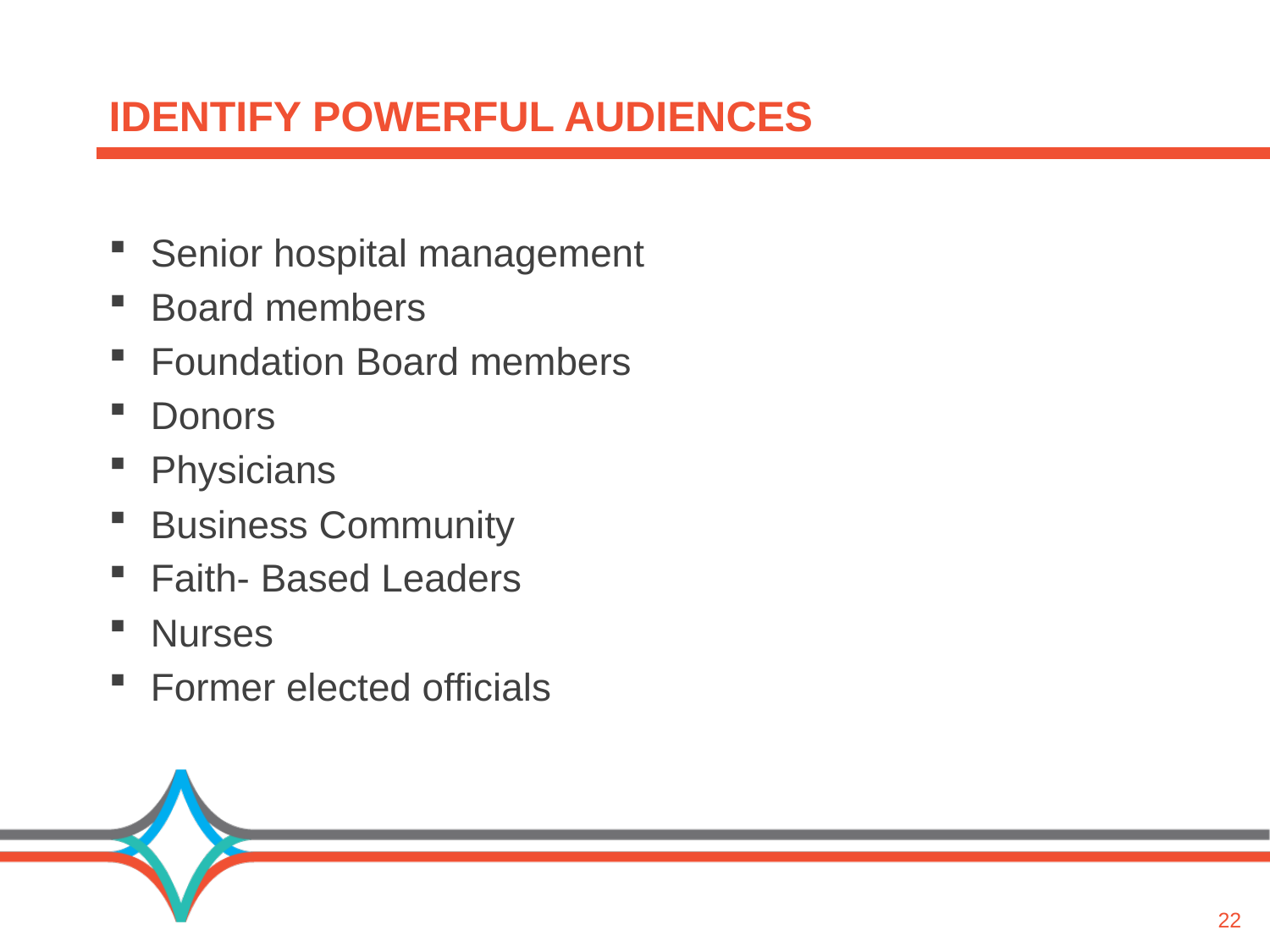

# Identify Powerful Audiences
Senior hospital management
Board members
Foundation Board members
Donors
Physicians
Business Community
Faith- Based Leaders
Nurses
Former elected officials